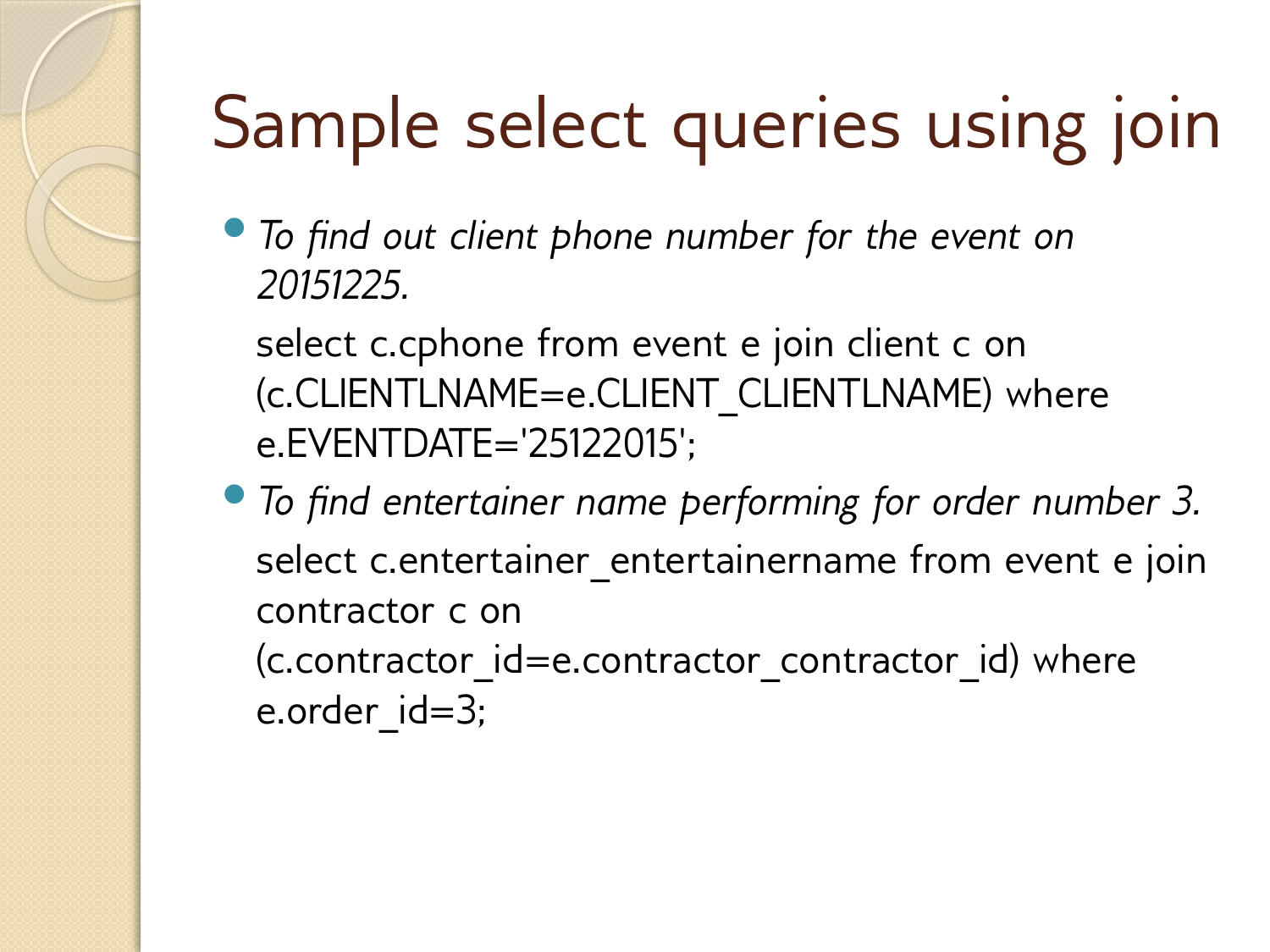

# Sample select queries using join
To find out client phone number for the event on 20151225.
	select c.cphone from event e join client c on (c.CLIENTLNAME=e.CLIENT_CLIENTLNAME) where e.EVENTDATE='25122015';
To find entertainer name performing for order number 3.
	select c.entertainer_entertainername from event e join contractor c on (c.contractor_id=e.contractor_contractor_id) where e.order_id=3;